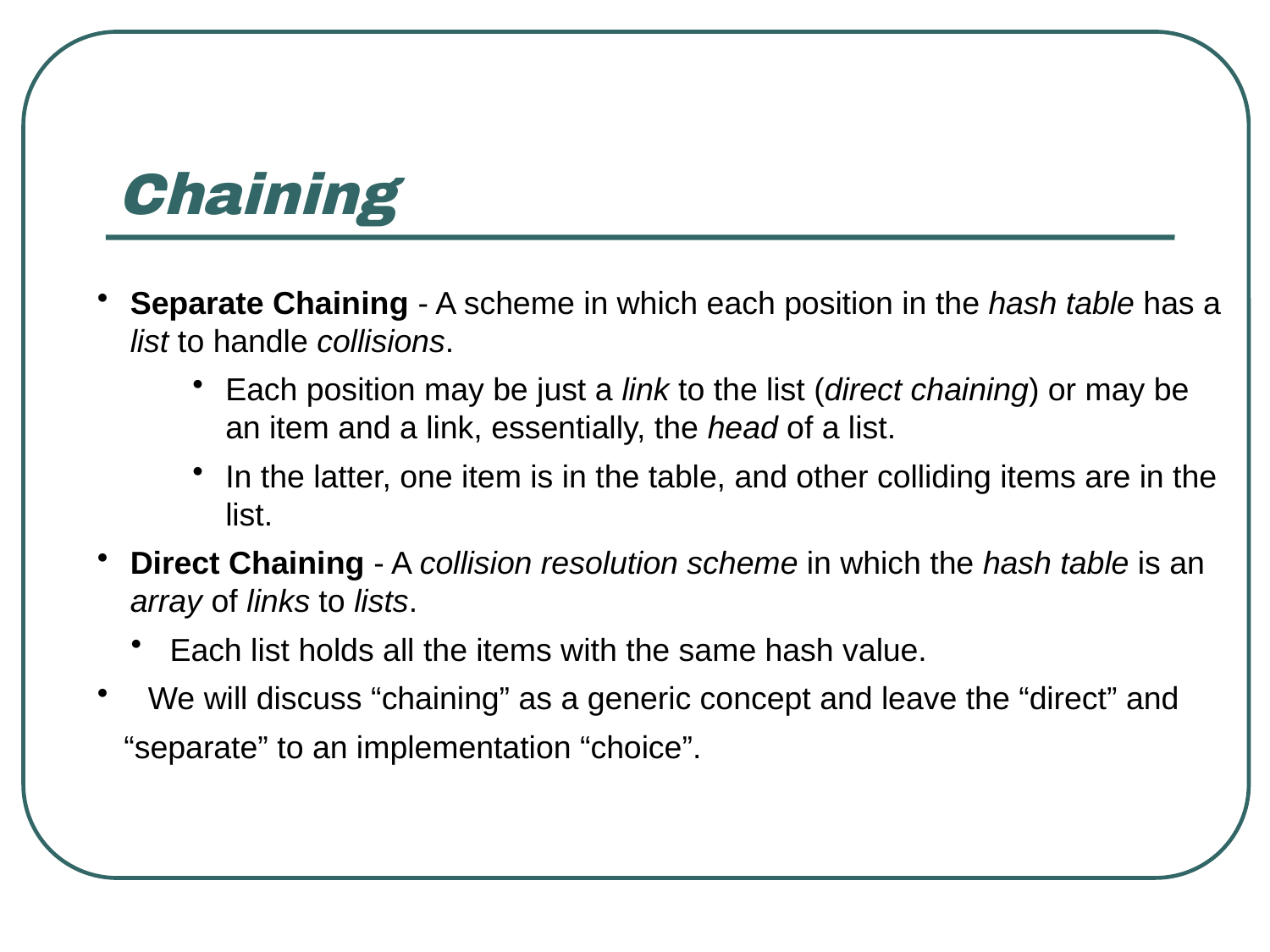

Chaining
Separate Chaining - A scheme in which each position in the hash table has a list to handle collisions.
Each position may be just a link to the list (direct chaining) or may be an item and a link, essentially, the head of a list.
In the latter, one item is in the table, and other colliding items are in the list.
Direct Chaining - A collision resolution scheme in which the hash table is an array of links to lists.
 Each list holds all the items with the same hash value.
  We will discuss “chaining” as a generic concept and leave the “direct” and
   “separate” to an implementation “choice”.